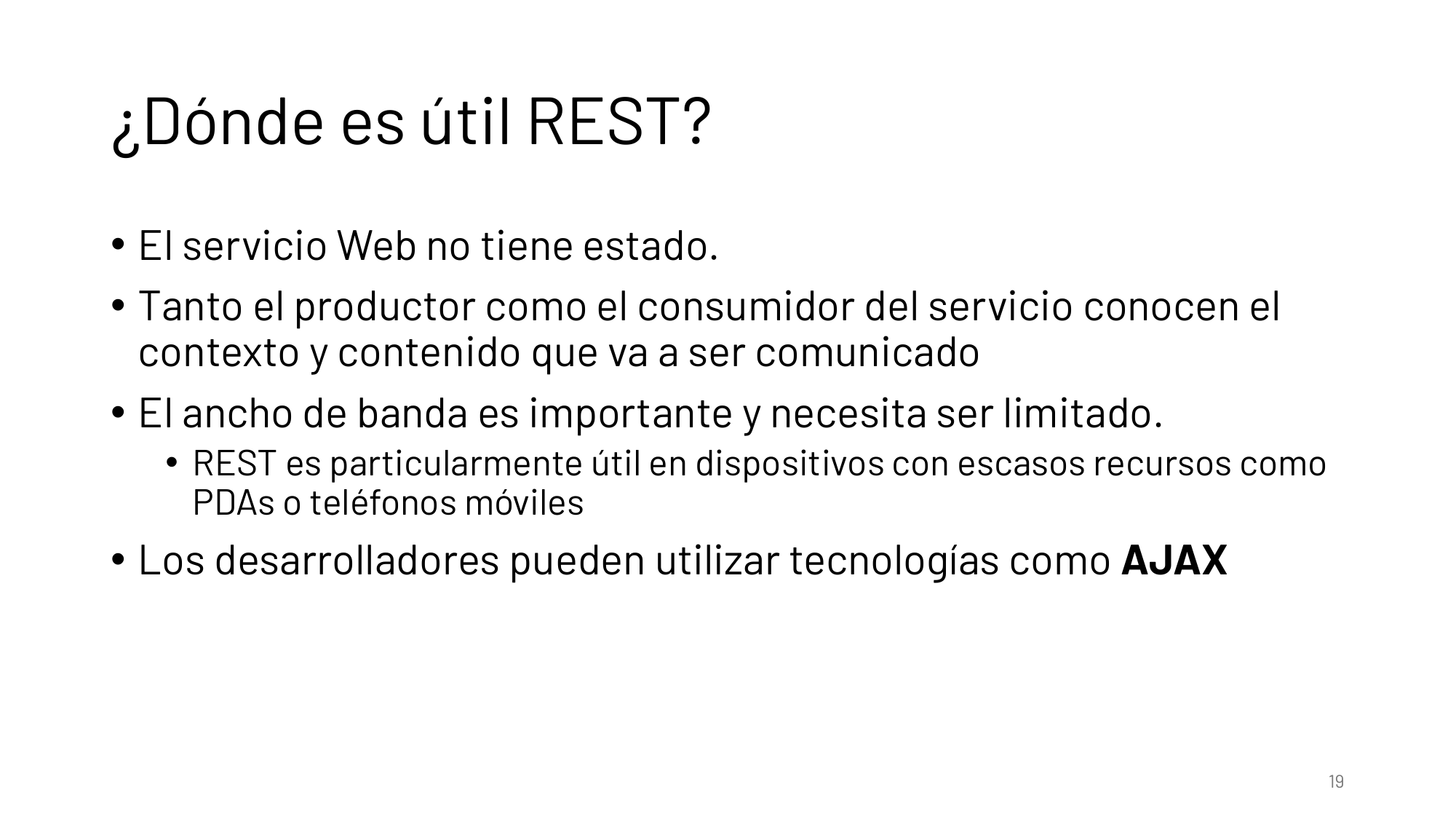

# ¿Dónde es útil REST?
El servicio Web no tiene estado.
Tanto el productor como el consumidor del servicio conocen el contexto y contenido que va a ser comunicado
El ancho de banda es importante y necesita ser limitado.
REST es particularmente útil en dispositivos con escasos recursos como PDAs o teléfonos móviles
Los desarrolladores pueden utilizar tecnologías como AJAX
19